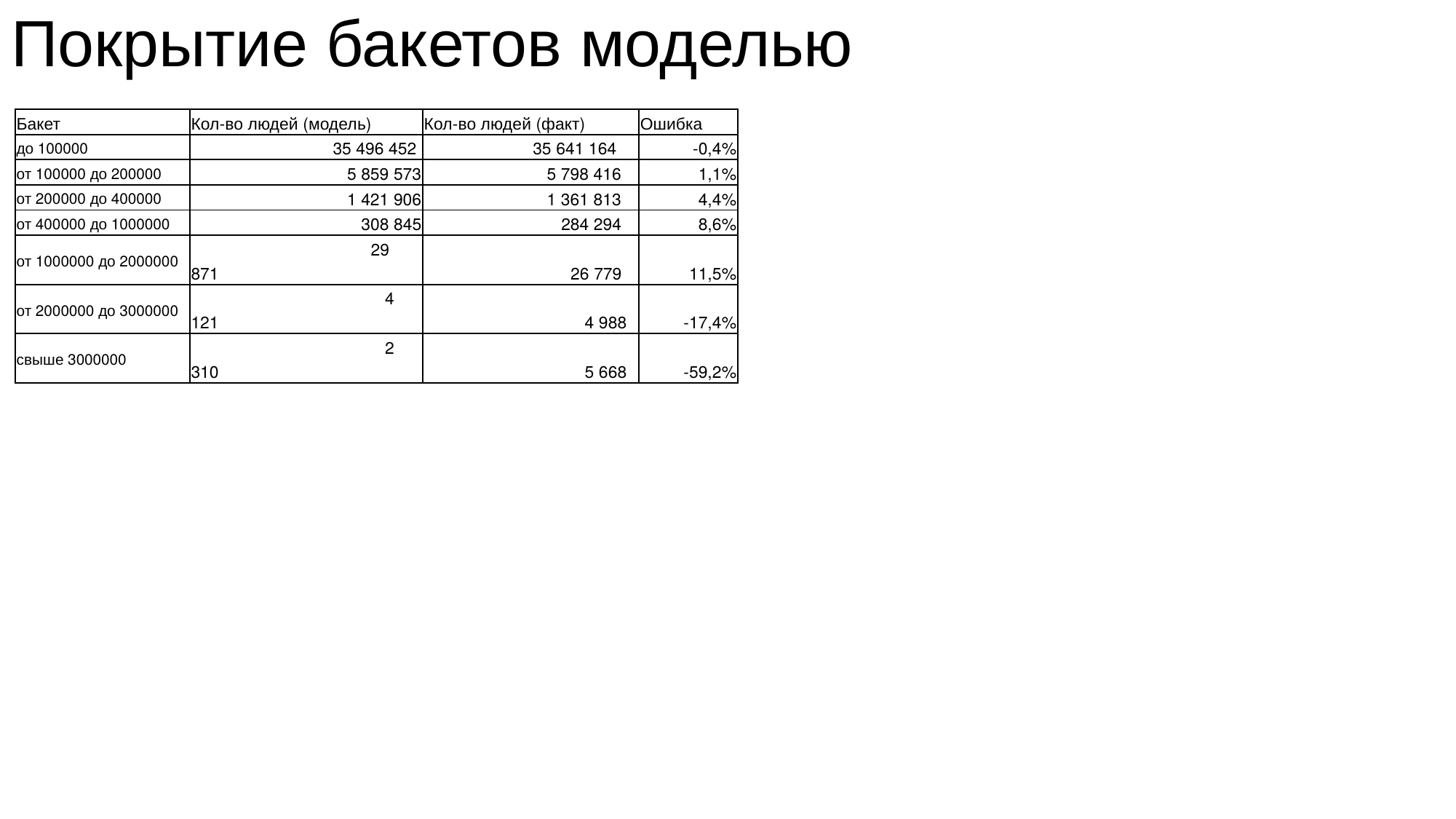

Покрытие бакетов моделью
| Бакет | Кол-во людей (модель) | Кол-во людей (факт) | Ошибка |
| --- | --- | --- | --- |
| до 100000 | 35 496 452 | 35 641 164 | -0,4% |
| от 100000 до 200000 | 5 859 573 | 5 798 416 | 1,1% |
| от 200000 до 400000 | 1 421 906 | 1 361 813 | 4,4% |
| от 400000 до 1000000 | 308 845 | 284 294 | 8,6% |
| от 1000000 до 2000000 | 29 871 | 26 779 | 11,5% |
| от 2000000 до 3000000 | 4 121 | 4 988 | -17,4% |
| свыше 3000000 | 2 310 | 5 668 | -59,2% |